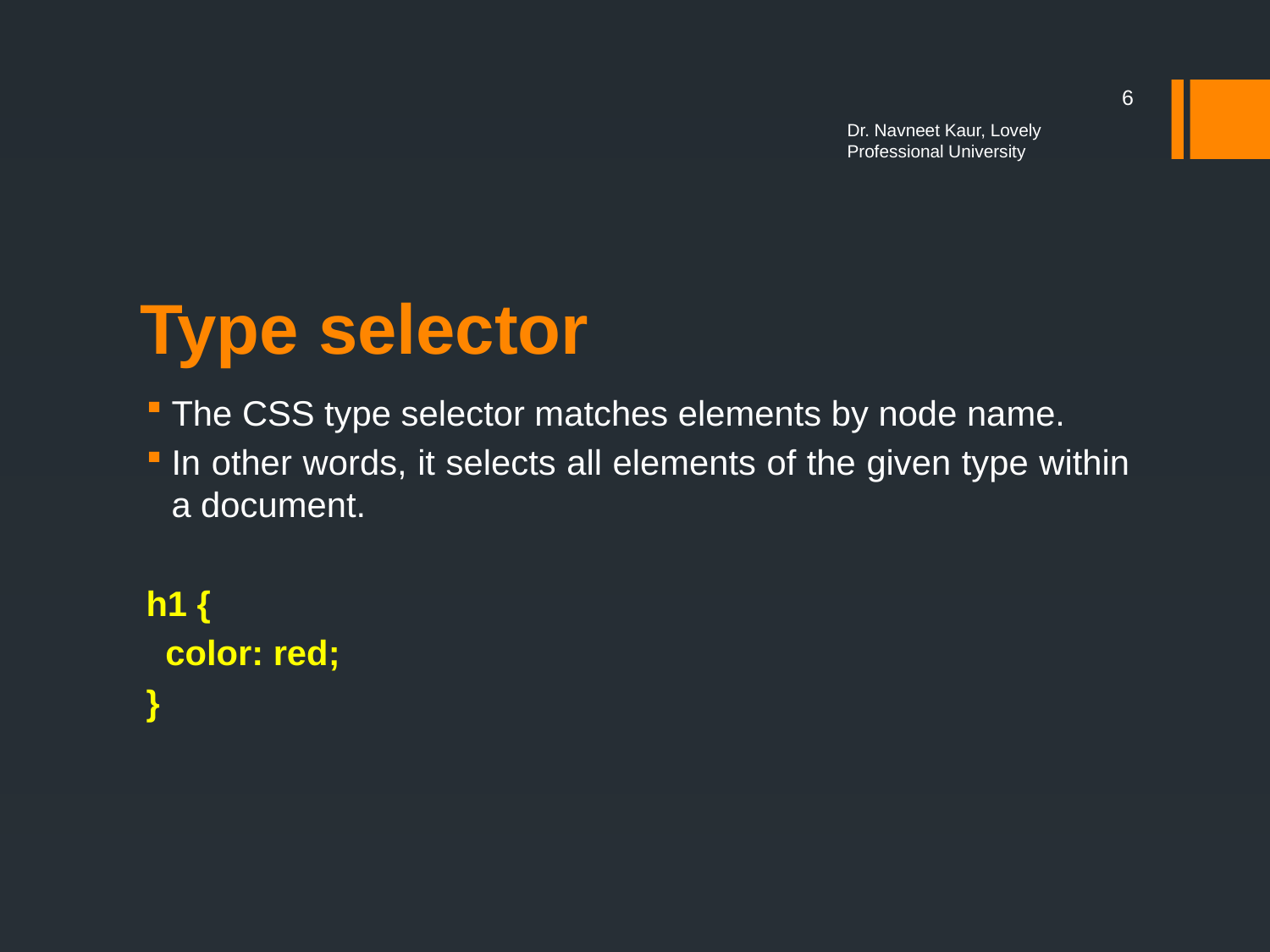

6
Dr. Navneet Kaur, Lovely Professional University
# Type selector
The CSS type selector matches elements by node name.
In other words, it selects all elements of the given type within a document.

h1 {
  color: red;
}